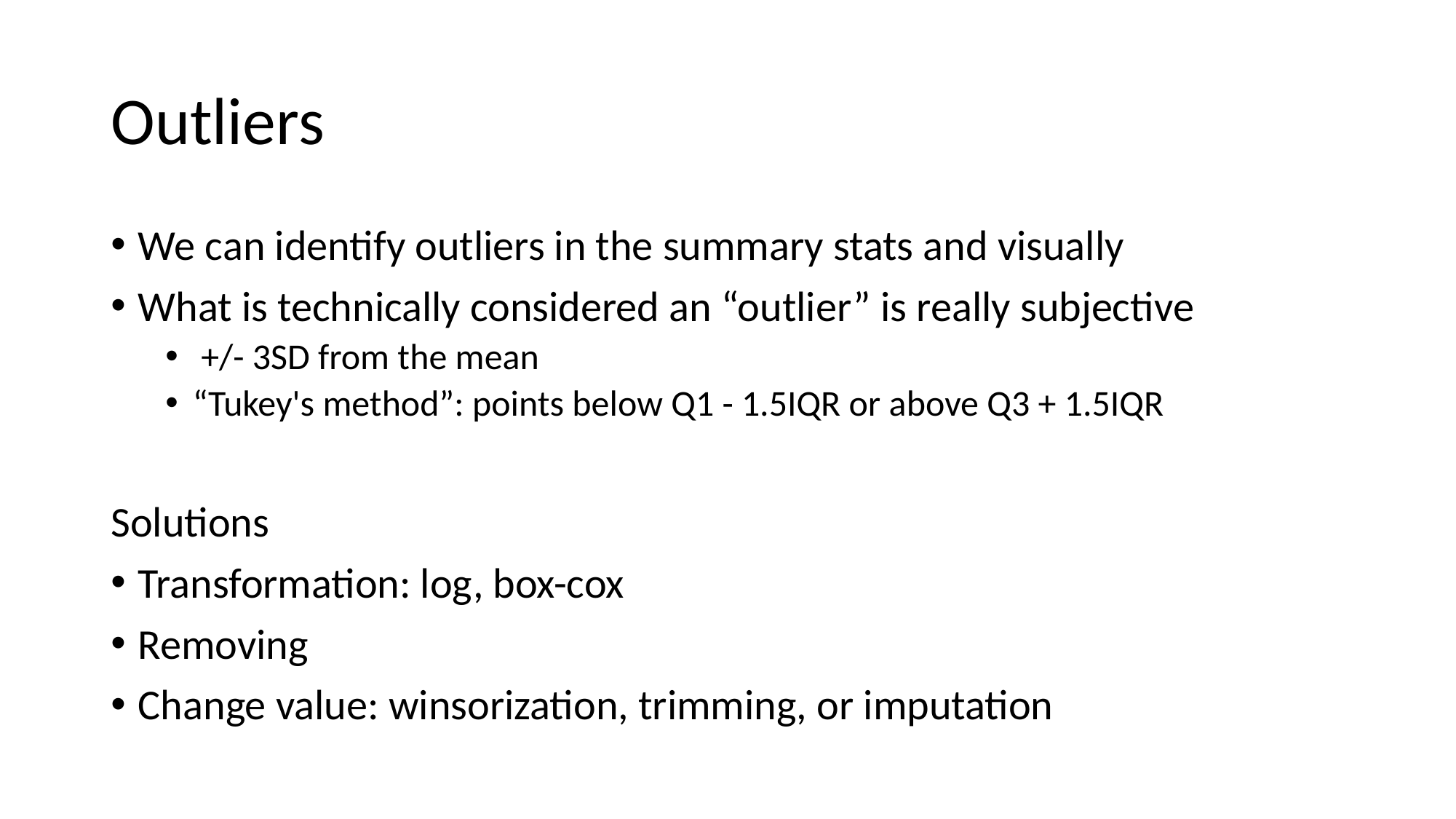

# Outliers
We can identify outliers in the summary stats and visually
What is technically considered an “outlier” is really subjective
 +/- 3SD from the mean
“Tukey's method”: points below Q1 - 1.5IQR or above Q3 + 1.5IQR

Solutions
Transformation: log, box-cox
Removing
Change value: winsorization, trimming, or imputation